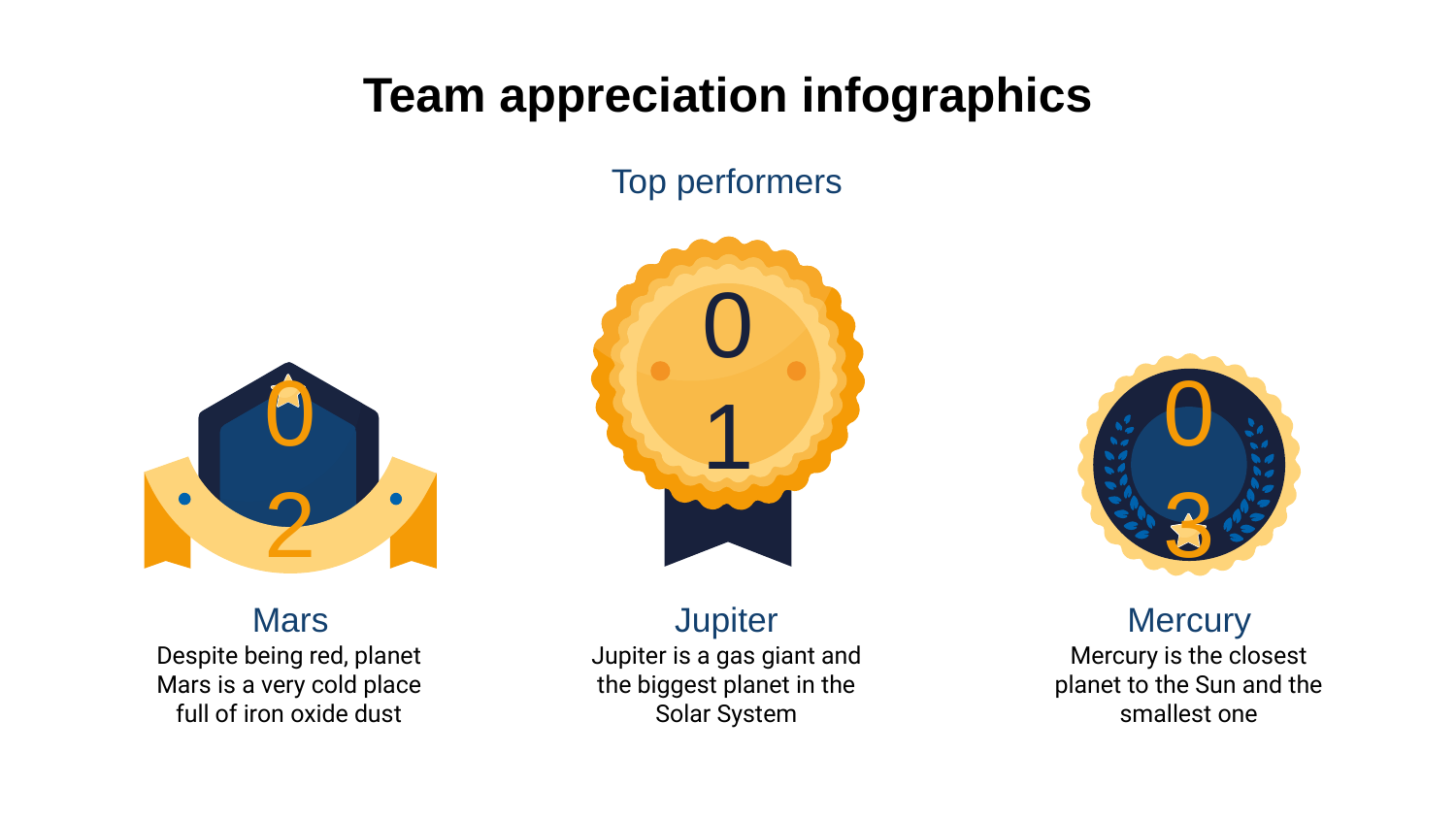

# Team appreciation infographics
Top performers

01

03
02
Jupiter
Mars
Mercury
Despite being red, planet Mars is a very cold place full of iron oxide dust
Jupiter is a gas giant and the biggest planet in the Solar System
Mercury is the closest planet to the Sun and the smallest one